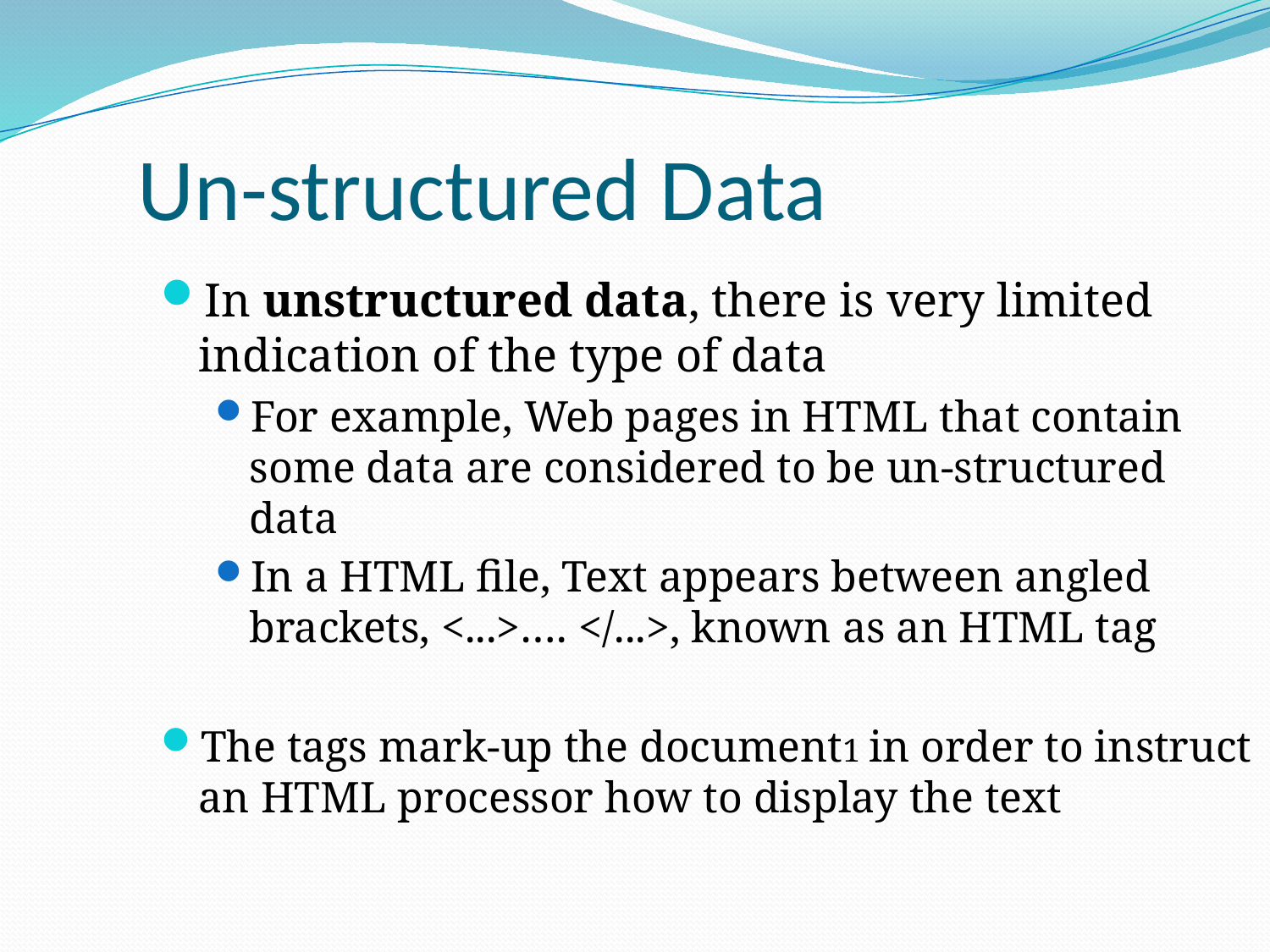

Un-structured Data
In unstructured data, there is very limited indication of the type of data
For example, Web pages in HTML that contain some data are considered to be un-structured data
In a HTML file, Text appears between angled brackets, <...>…. </...>, known as an HTML tag

The tags mark-up the document1 in order to instruct an HTML processor how to display the text